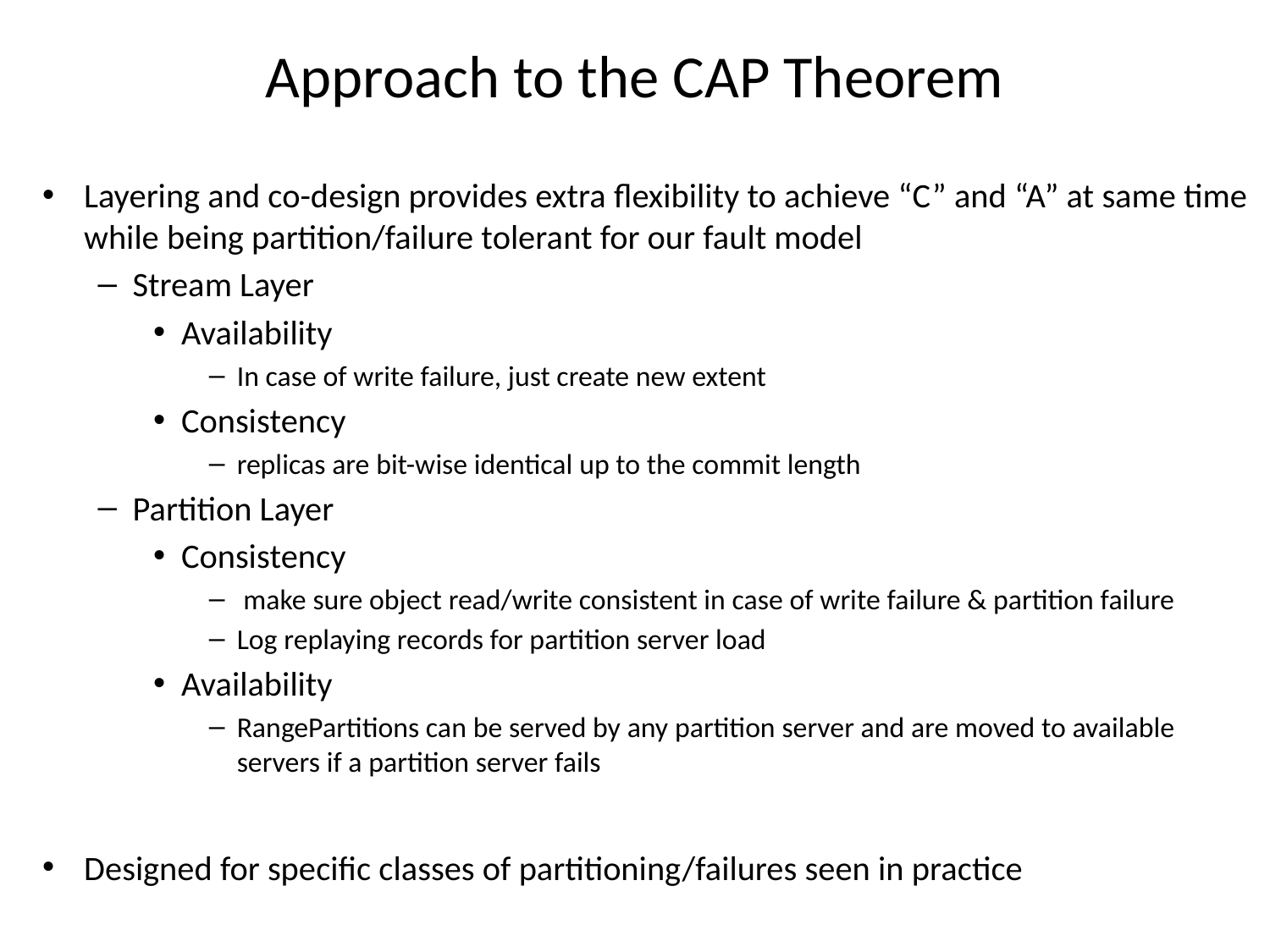

# Approach to the CAP Theorem
Layering and co-design provides extra flexibility to achieve “C” and “A” at same time while being partition/failure tolerant for our fault model
Stream Layer
Availability
In case of write failure, just create new extent
Consistency
replicas are bit-wise identical up to the commit length
Partition Layer
Consistency
 make sure object read/write consistent in case of write failure & partition failure
Log replaying records for partition server load
Availability
RangePartitions can be served by any partition server and are moved to available servers if a partition server fails

Designed for specific classes of partitioning/failures seen in practice